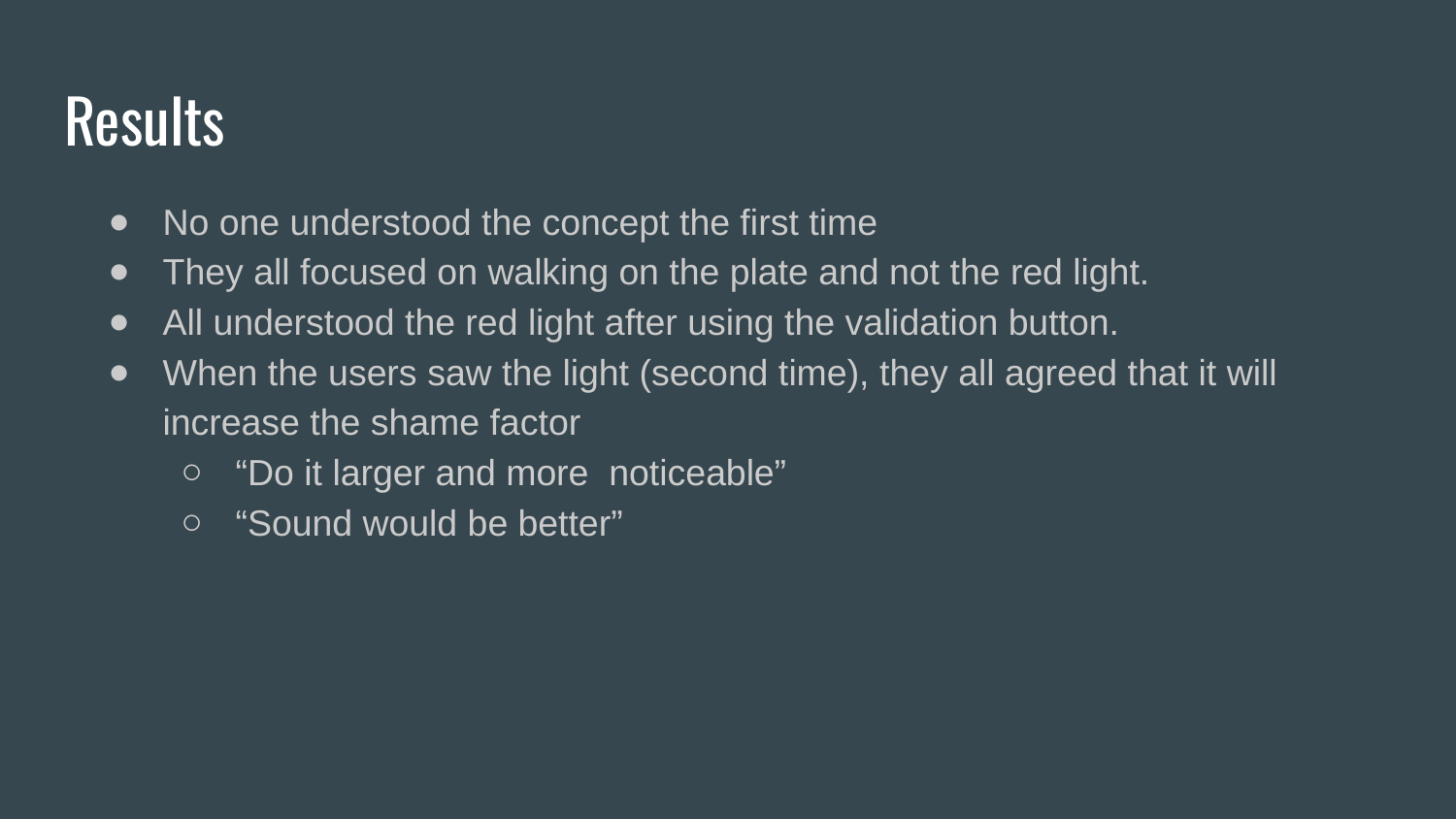

# Results
No one understood the concept the first time
They all focused on walking on the plate and not the red light.
All understood the red light after using the validation button.
When the users saw the light (second time), they all agreed that it will increase the shame factor
“Do it larger and more  noticeable”
“Sound would be better”